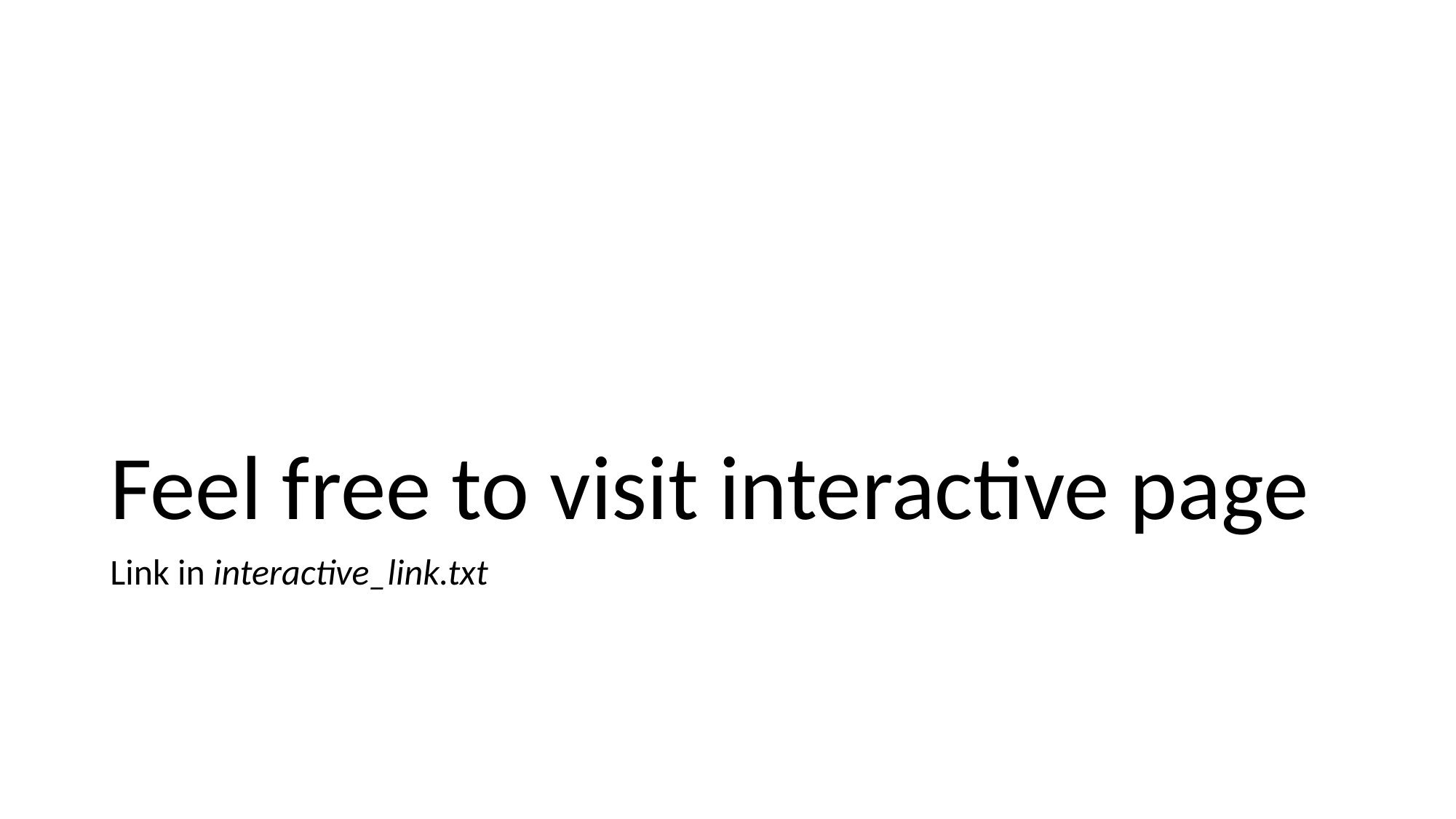

# Feel free to visit interactive page
Link in interactive_link.txt